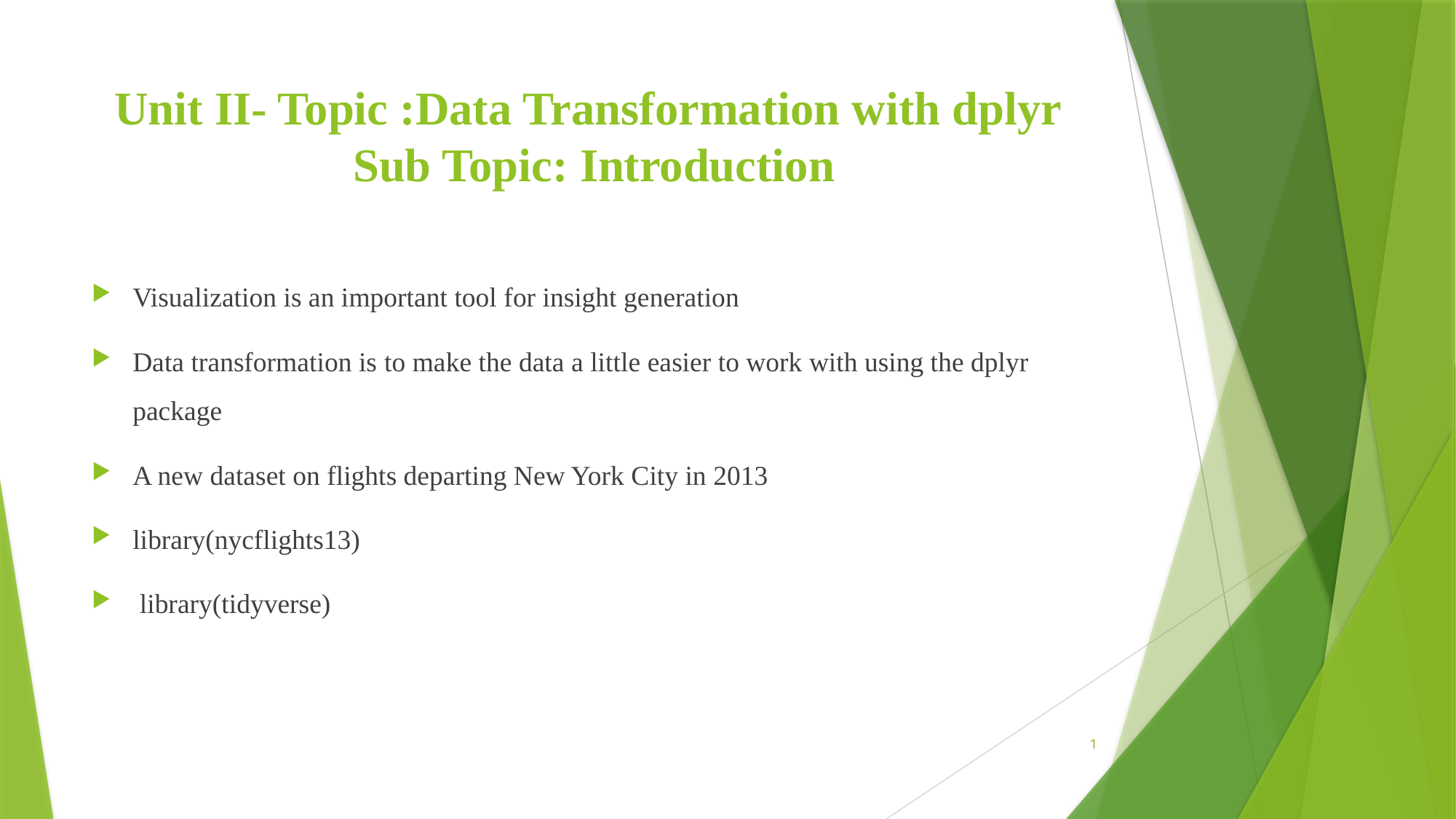

# Unit II- Topic :Data Transformation with dplyr Sub Topic: Introduction
Visualization is an important tool for insight generation
Data transformation is to make the data a little easier to work with using the dplyr package
A new dataset on flights departing New York City in 2013
library(nycflights13)
 library(tidyverse)
1